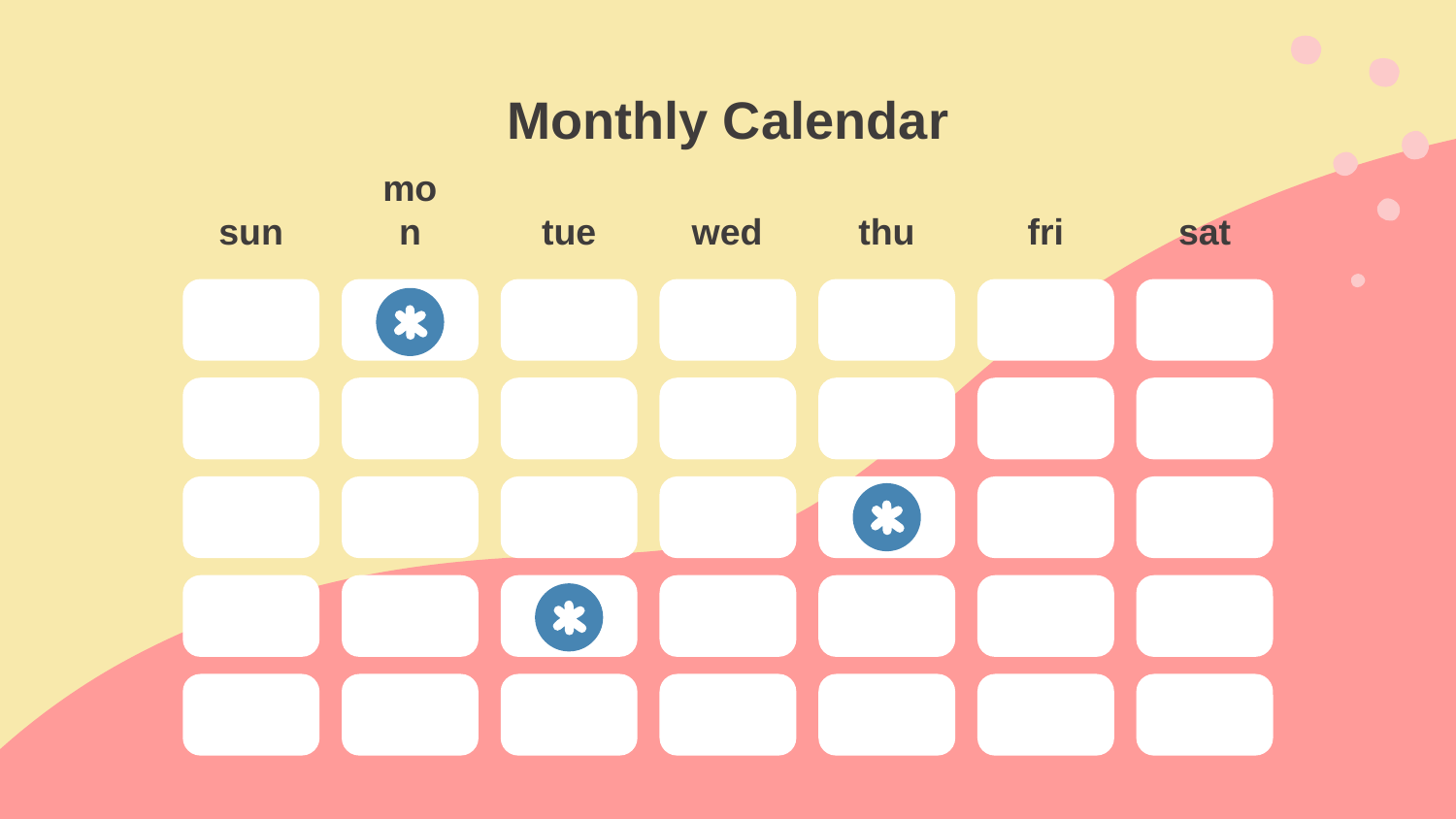

# Monthly Calendar
sun
mon
tue
wed
thu
fri
sat